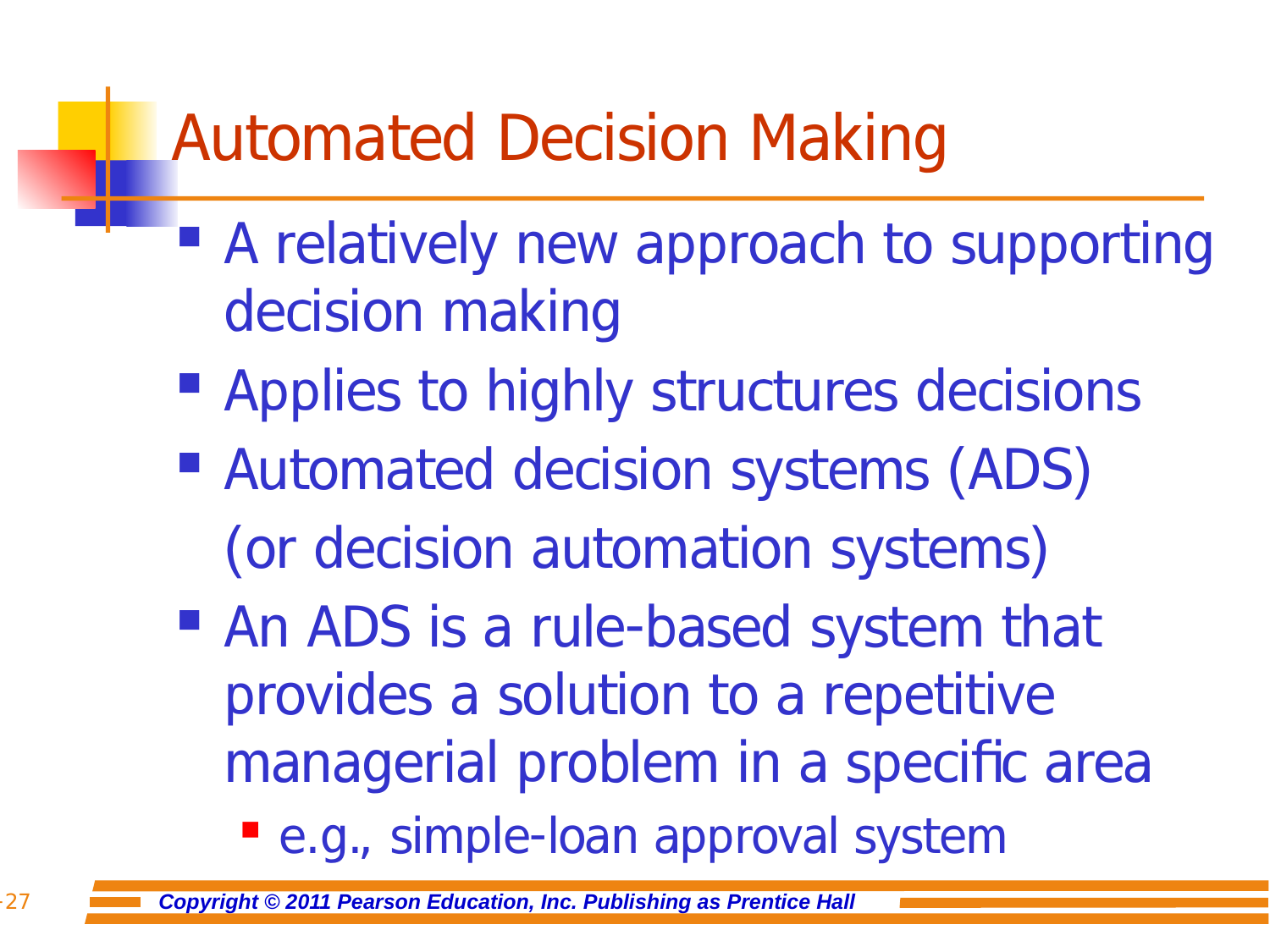

# Automated Decision Making
A relatively new approach to supporting decision making
Applies to highly structures decisions
Automated decision systems (ADS)
	(or decision automation systems)
An ADS is a rule-based system that provides a solution to a repetitive managerial problem in a specific area
e.g., simple-loan approval system